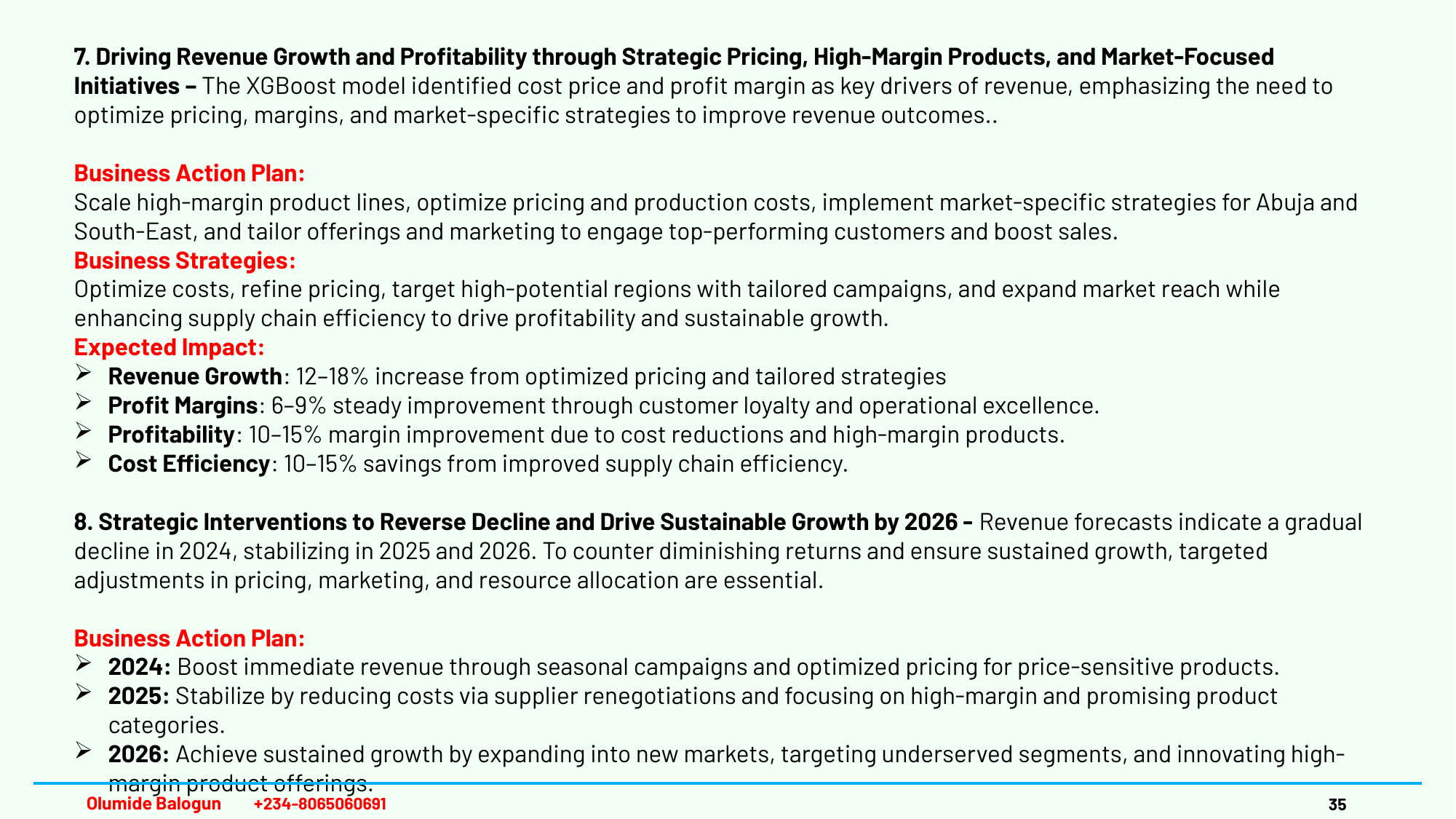

7. Driving Revenue Growth and Profitability through Strategic Pricing, High-Margin Products, and Market-Focused Initiatives – The XGBoost model identified cost price and profit margin as key drivers of revenue, emphasizing the need to optimize pricing, margins, and market-specific strategies to improve revenue outcomes..

Business Action Plan:
Scale high-margin product lines, optimize pricing and production costs, implement market-specific strategies for Abuja and South-East, and tailor offerings and marketing to engage top-performing customers and boost sales.
Business Strategies:
Optimize costs, refine pricing, target high-potential regions with tailored campaigns, and expand market reach while enhancing supply chain efficiency to drive profitability and sustainable growth.
Expected Impact:
Revenue Growth: 12–18% increase from optimized pricing and tailored strategies
Profit Margins: 6–9% steady improvement through customer loyalty and operational excellence.
Profitability: 10–15% margin improvement due to cost reductions and high-margin products.
Cost Efficiency: 10–15% savings from improved supply chain efficiency.

8. Strategic Interventions to Reverse Decline and Drive Sustainable Growth by 2026 - Revenue forecasts indicate a gradual decline in 2024, stabilizing in 2025 and 2026. To counter diminishing returns and ensure sustained growth, targeted adjustments in pricing, marketing, and resource allocation are essential.

Business Action Plan:
2024: Boost immediate revenue through seasonal campaigns and optimized pricing for price-sensitive products.
2025: Stabilize by reducing costs via supplier renegotiations and focusing on high-margin and promising product categories.
2026: Achieve sustained growth by expanding into new markets, targeting underserved segments, and innovating high-margin product offerings.
Olumide Balogun         +234-8065060691
35